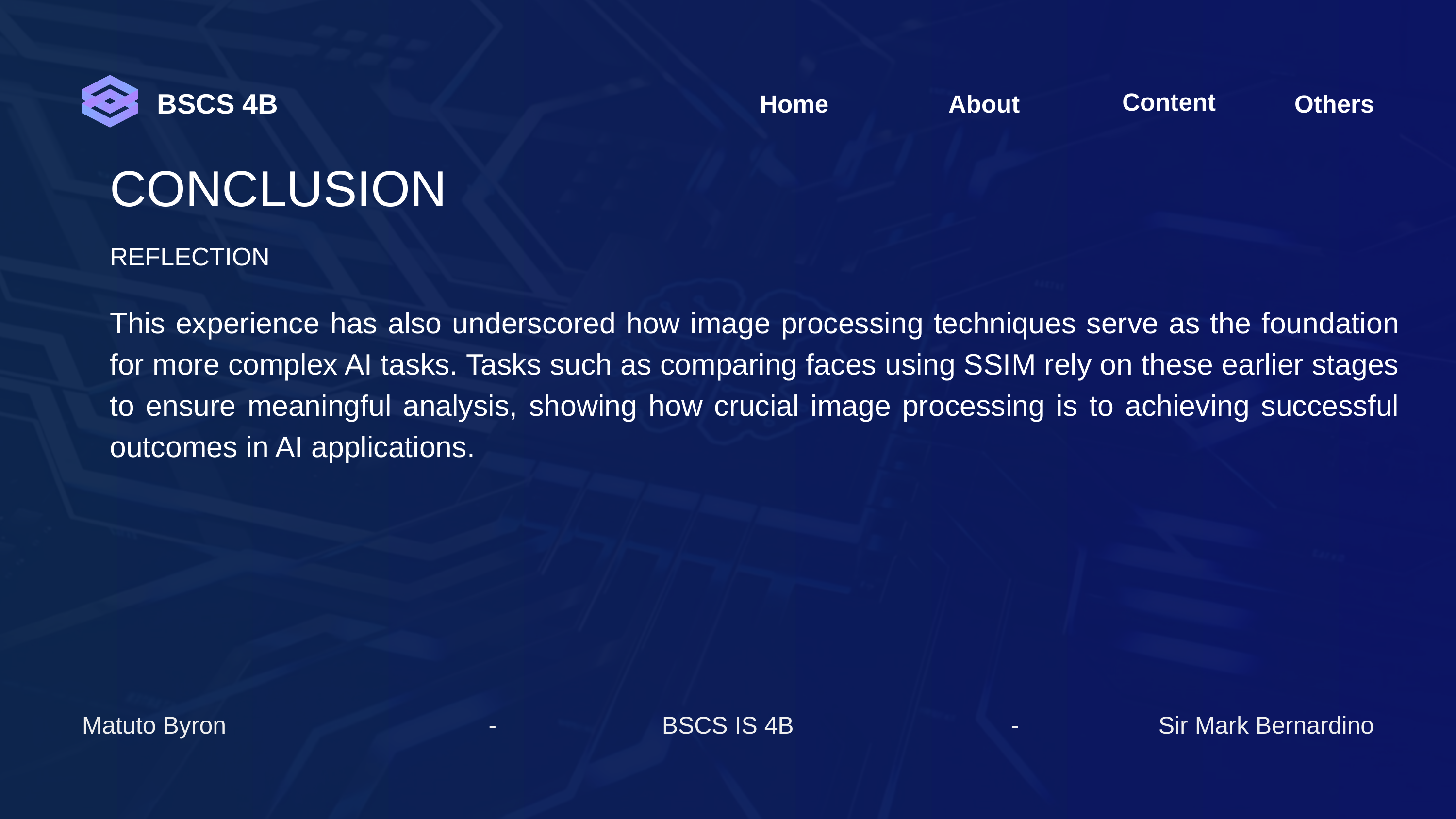

Content
Home
Others
About
BSCS 4B
CONCLUSION
REFLECTION
This experience has also underscored how image processing techniques serve as the foundation for more complex AI tasks. Tasks such as comparing faces using SSIM rely on these earlier stages to ensure meaningful analysis, showing how crucial image processing is to achieving successful outcomes in AI applications.
Matuto Byron
-
BSCS IS 4B
-
Sir Mark Bernardino